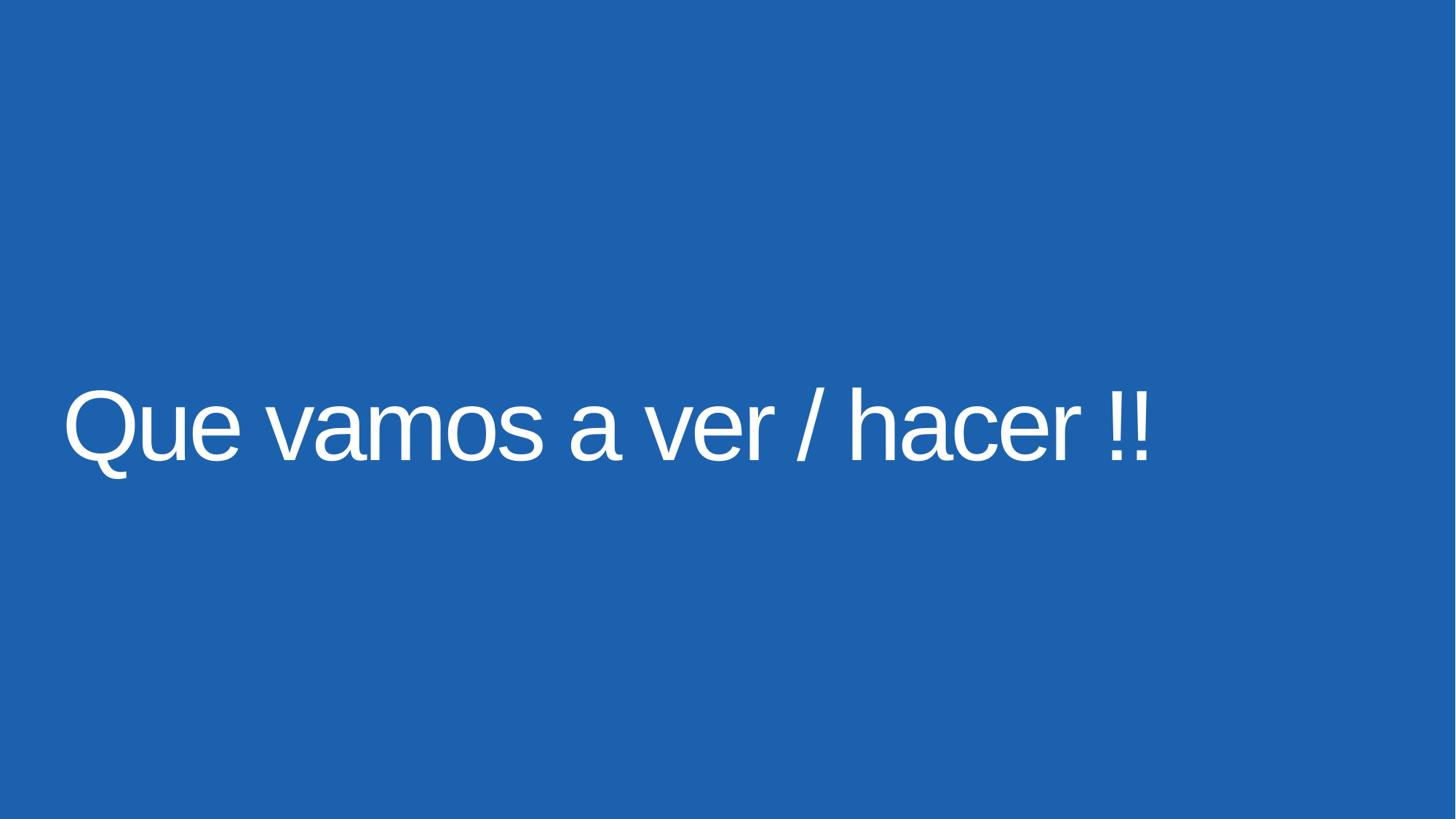

# Que vamos a ver / hacer !!